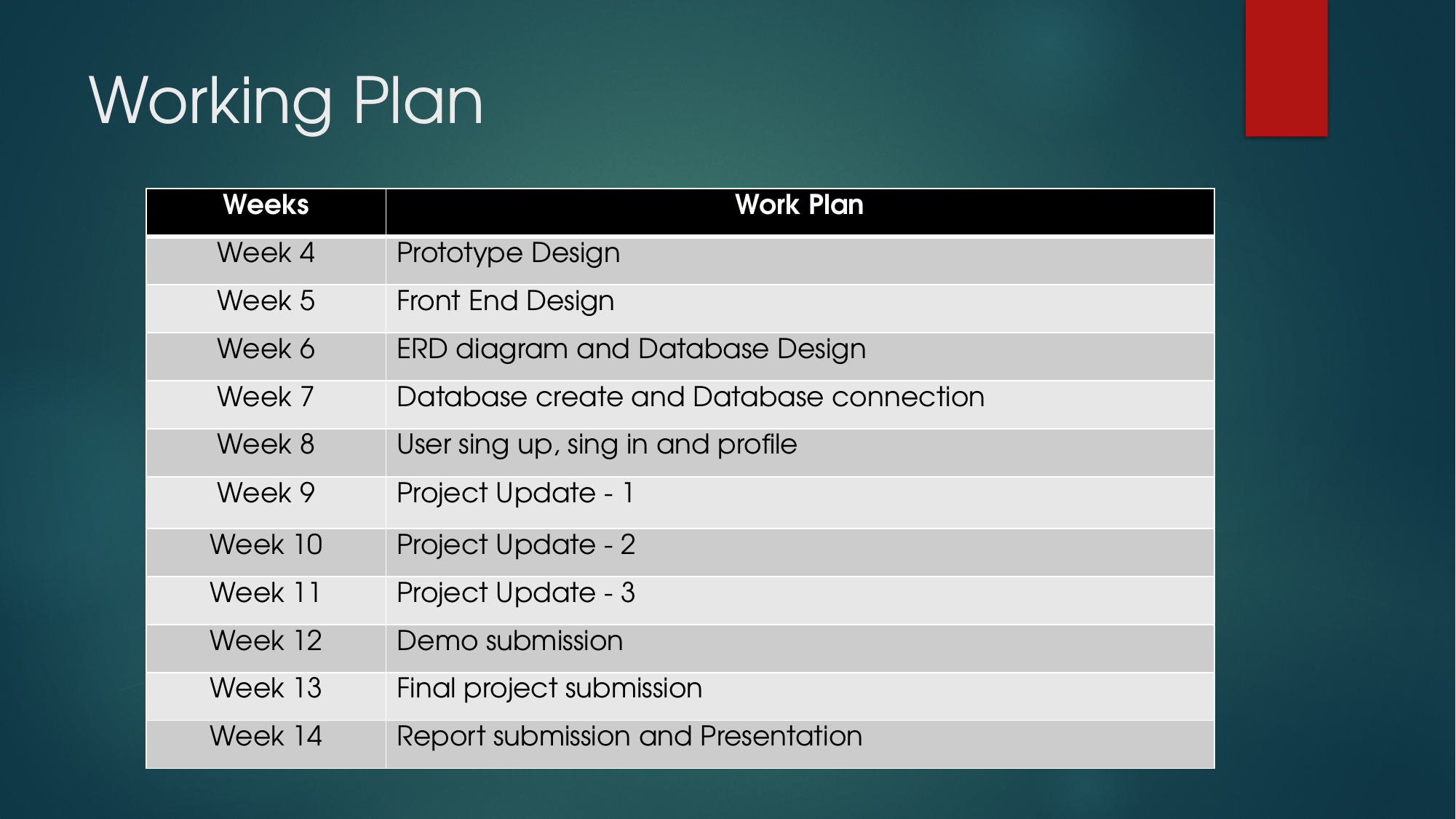

# Working Plan
| Weeks | Work Plan |
| --- | --- |
| Week 4 | Prototype Design |
| Week 5 | Front End Design |
| Week 6 | ERD diagram and Database Design |
| Week 7 | Database create and Database connection |
| Week 8 | User sing up, sing in and profile |
| Week 9 | Project Update - 1 |
| Week 10 | Project Update - 2 |
| Week 11 | Project Update - 3 |
| Week 12 | Demo submission |
| Week 13 | Final project submission |
| Week 14 | Report submission and Presentation |